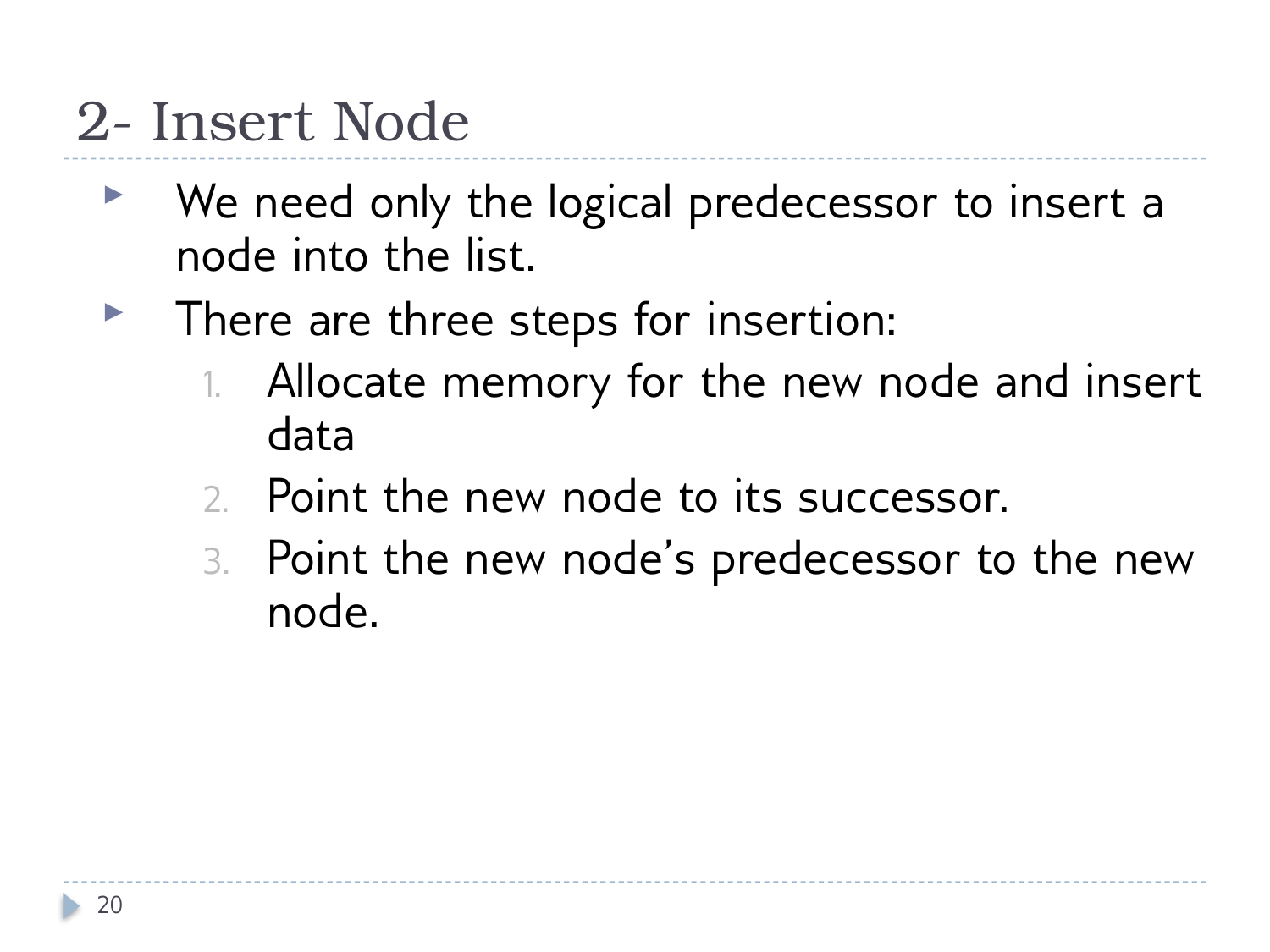

# 2- Insert Node
We need only the logical predecessor to insert a node into the list.
There are three steps for insertion:
Allocate memory for the new node and insert data
Point the new node to its successor.
Point the new node’s predecessor to the new node.

20